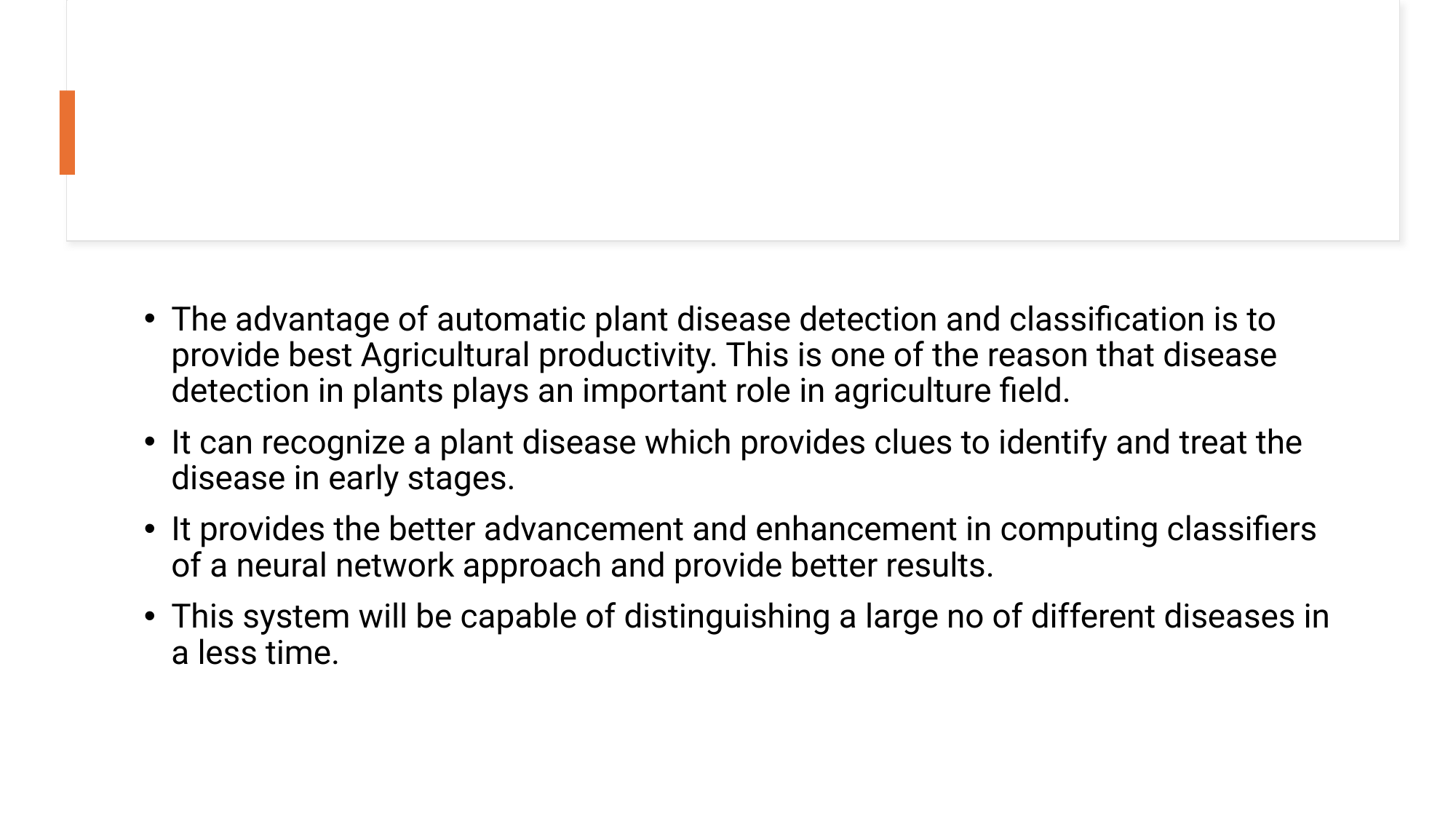

#

The advantage of automatic plant disease detection and classification is to provide best Agricultural productivity. This is one of the reason that disease detection in plants plays an important role in agriculture field.
It can recognize a plant disease which provides clues to identify and treat the disease in early stages.
It provides the better advancement and enhancement in computing classifiers of a neural network approach and provide better results.
This system will be capable of distinguishing a large no of different diseases in a less time.